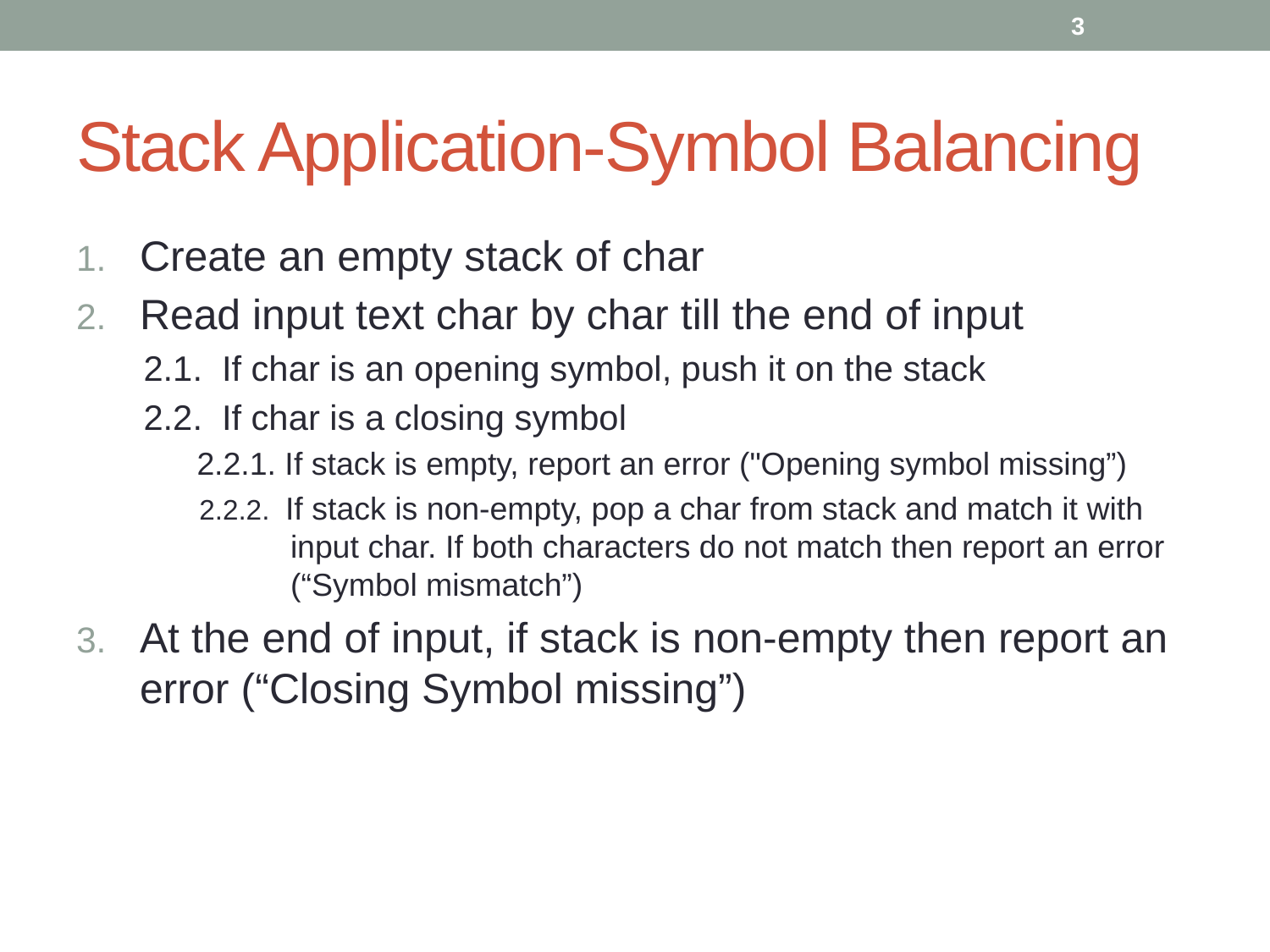

3
# Stack Application-Symbol Balancing
Create an empty stack of char
Read input text char by char till the end of input
   2.1.  If char is an opening symbol, push it on the stack
   2.2.  If char is a closing symbol
     2.2.1. If stack is empty, report an error ("Opening symbol missing”)
      2.2.2.  If stack is non-empty, pop a char from stack and match it with input char. If both characters do not match then report an error (“Symbol mismatch”)
At the end of input, if stack is non-empty then report an error (“Closing Symbol missing”)